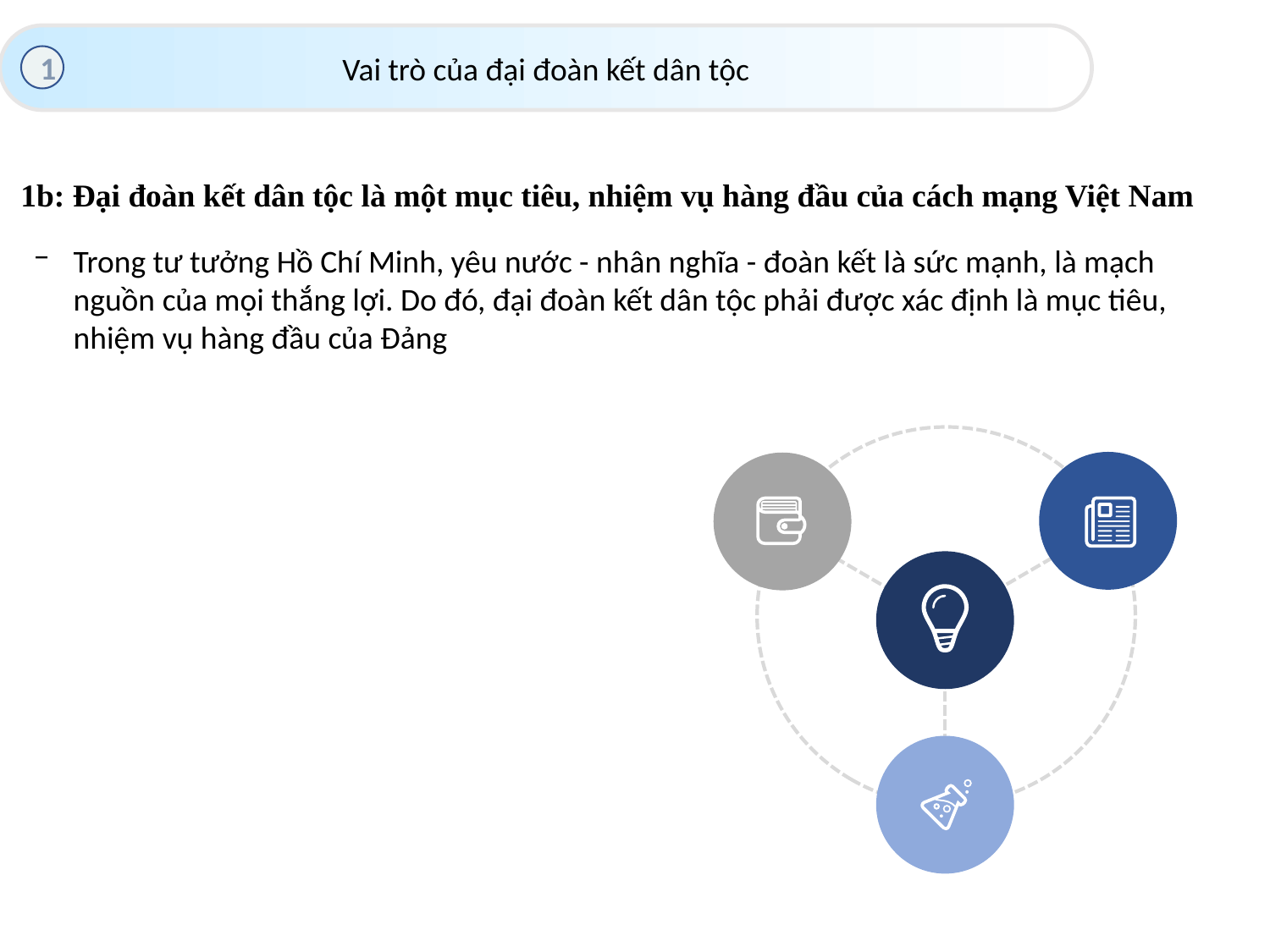

Vai trò của đại đoàn kết dân tộc
1
 1b: Đại đoàn kết dân tộc là một mục tiêu, nhiệm vụ hàng đầu của cách mạng Việt Nam
Trong tư tưởng Hồ Chí Minh, yêu nước - nhân nghĩa - đoàn kết là sức mạnh, là mạch nguồn của mọi thắng lợi. Do đó, đại đoàn kết dân tộc phải được xác định là mục tiêu, nhiệm vụ hàng đầu của Đảng